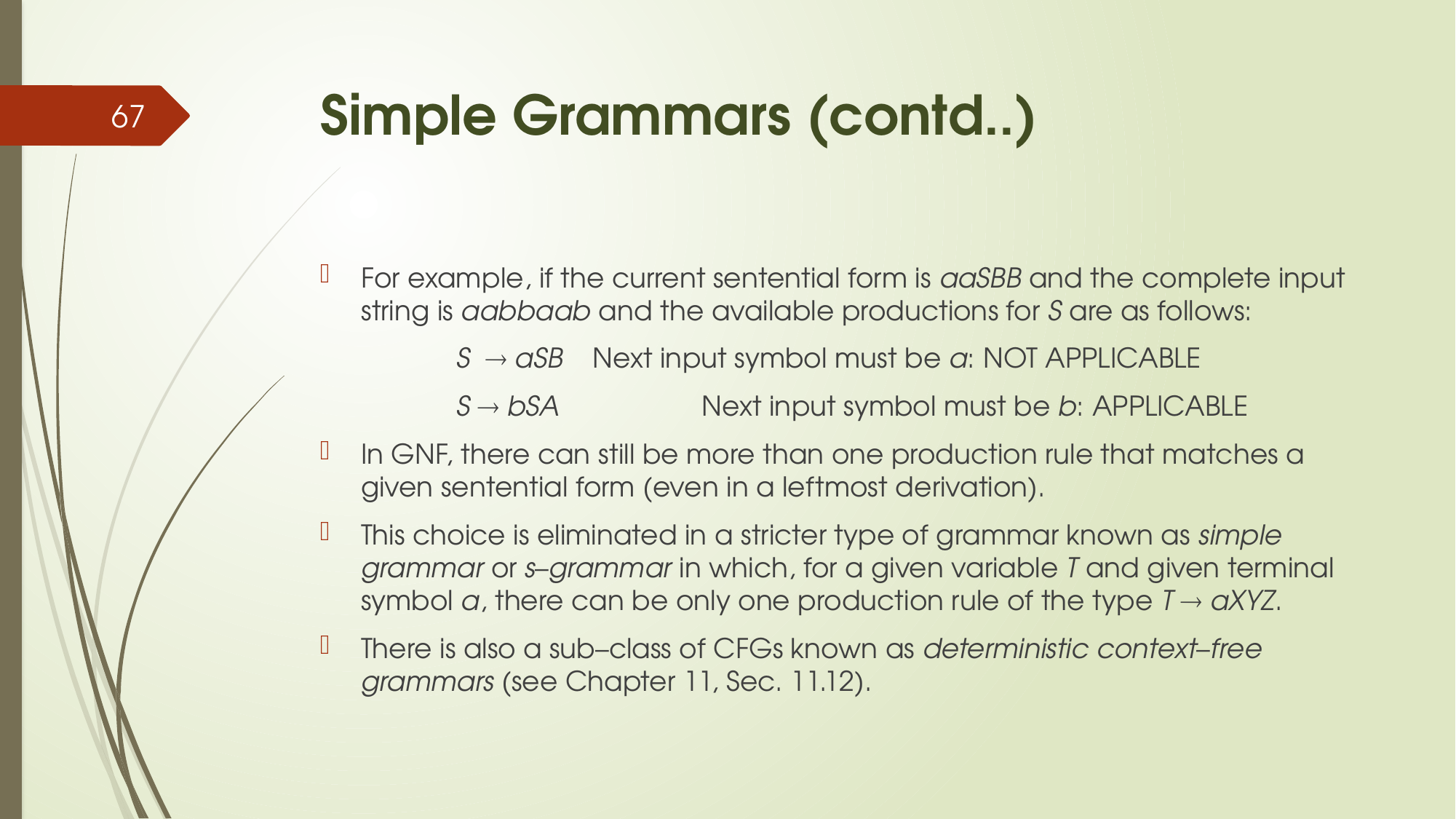

# Simple Grammars (contd..)
67
For example, if the current sentential form is aaSBB and the complete input string is aabbaab and the available productions for S are as follows:
	S  → aSB	 Next input symbol must be a: NOT APPLICABLE
	S → bSA 	 Next input symbol must be b: APPLICABLE
In GNF, there can still be more than one production rule that matches a given sentential form (even in a leftmost derivation).
This choice is eliminated in a stricter type of grammar known as simple grammar or s–grammar in which, for a given variable T and given terminal symbol a, there can be only one production rule of the type T → aXYZ.
There is also a sub–class of CFGs known as deterministic context–free grammars (see Chapter 11, Sec. 11.12).